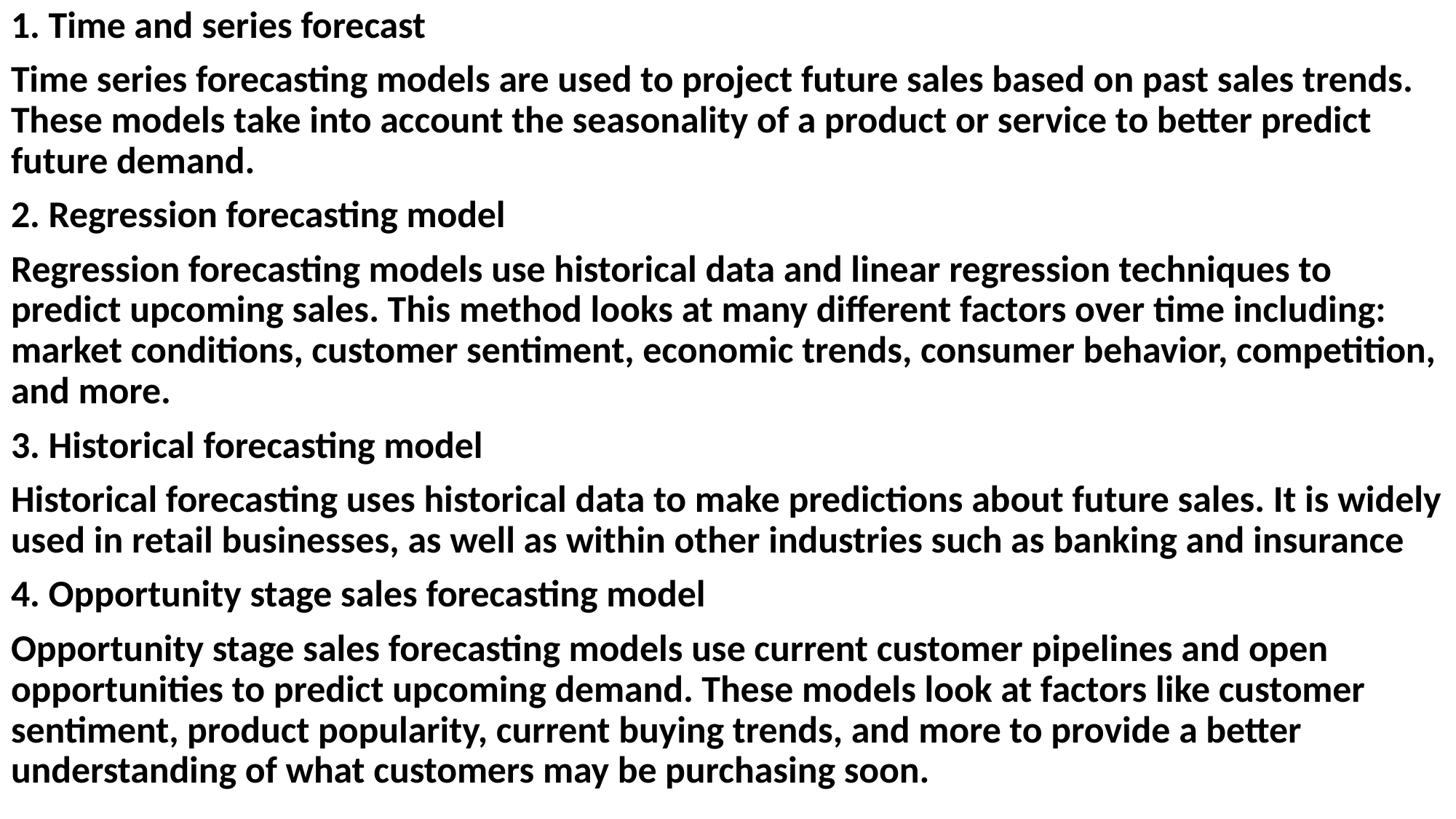

1. Time and series forecast
Time series forecasting models are used to project future sales based on past sales trends. These models take into account the seasonality of a product or service to better predict future demand.
2. Regression forecasting model
Regression forecasting models use historical data and linear regression techniques to predict upcoming sales. This method looks at many different factors over time including: market conditions, customer sentiment, economic trends, consumer behavior, competition, and more.
3. Historical forecasting model
Historical forecasting uses historical data to make predictions about future sales. It is widely used in retail businesses, as well as within other industries such as banking and insurance
4. Opportunity stage sales forecasting model
Opportunity stage sales forecasting models use current customer pipelines and open opportunities to predict upcoming demand. These models look at factors like customer sentiment, product popularity, current buying trends, and more to provide a better understanding of what customers may be purchasing soon.